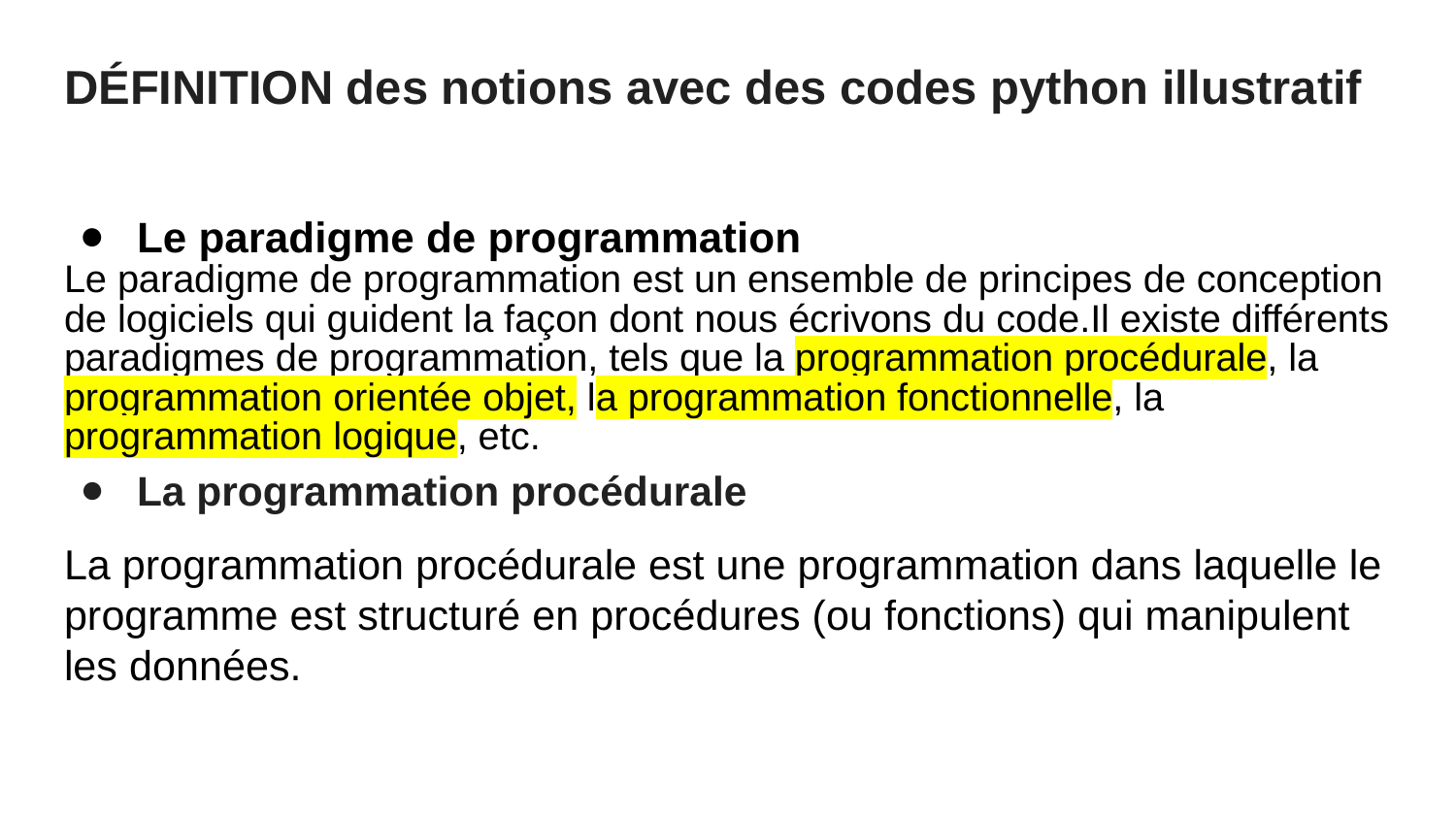

# DÉFINITION des notions avec des codes python illustratif
Le paradigme de programmation
Le paradigme de programmation est un ensemble de principes de conception de logiciels qui guident la façon dont nous écrivons du code.Il existe différents paradigmes de programmation, tels que la programmation procédurale, la programmation orientée objet, la programmation fonctionnelle, la programmation logique, etc.
La programmation procédurale
La programmation procédurale est une programmation dans laquelle le programme est structuré en procédures (ou fonctions) qui manipulent les données.